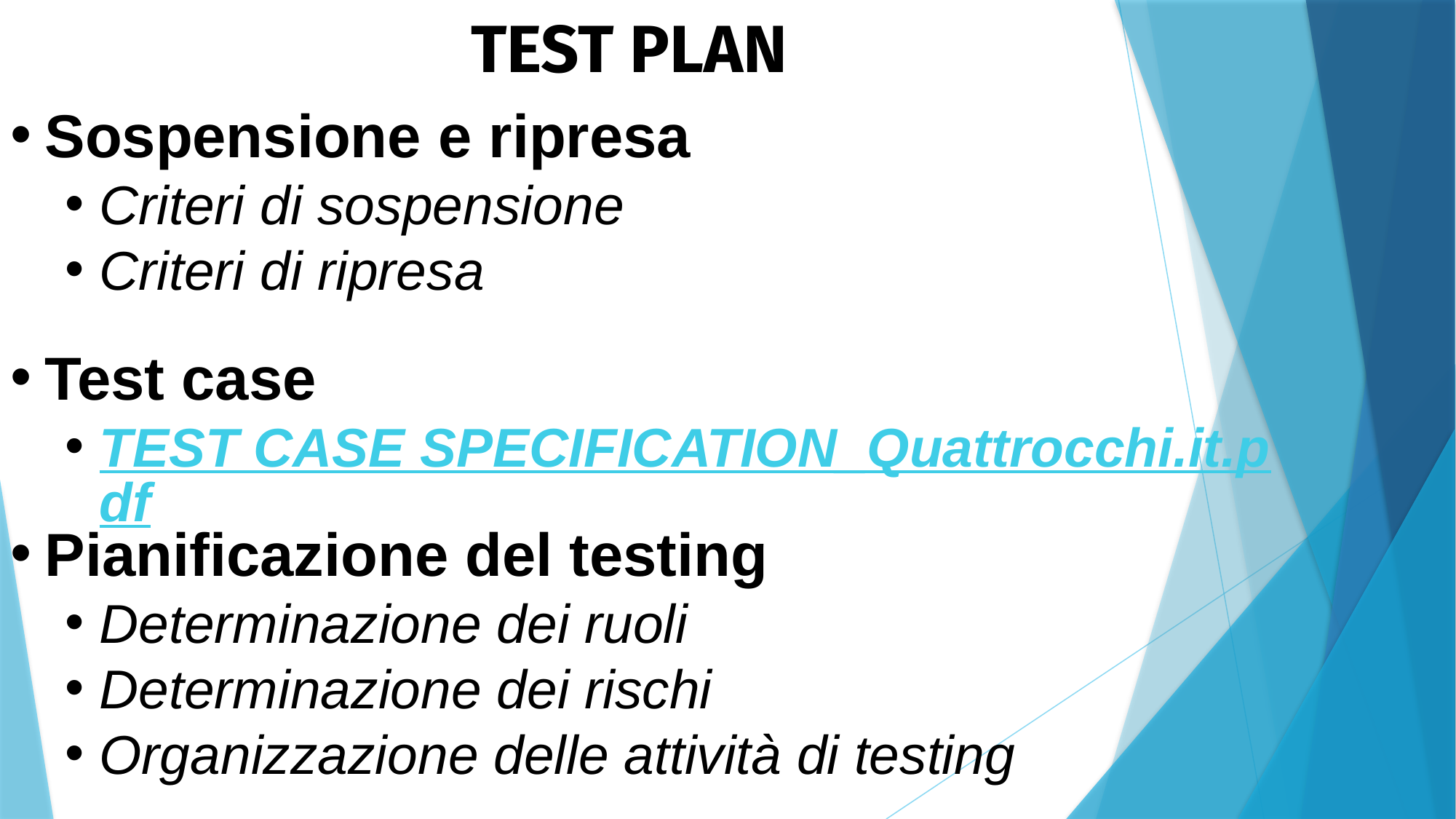

TEST PLAN
Sospensione e ripresa
Criteri di sospensione
Criteri di ripresa
Test case
TEST CASE SPECIFICATION_Quattrocchi.it.pdf
Pianificazione del testing
Determinazione dei ruoli
Determinazione dei rischi
Organizzazione delle attività di testing